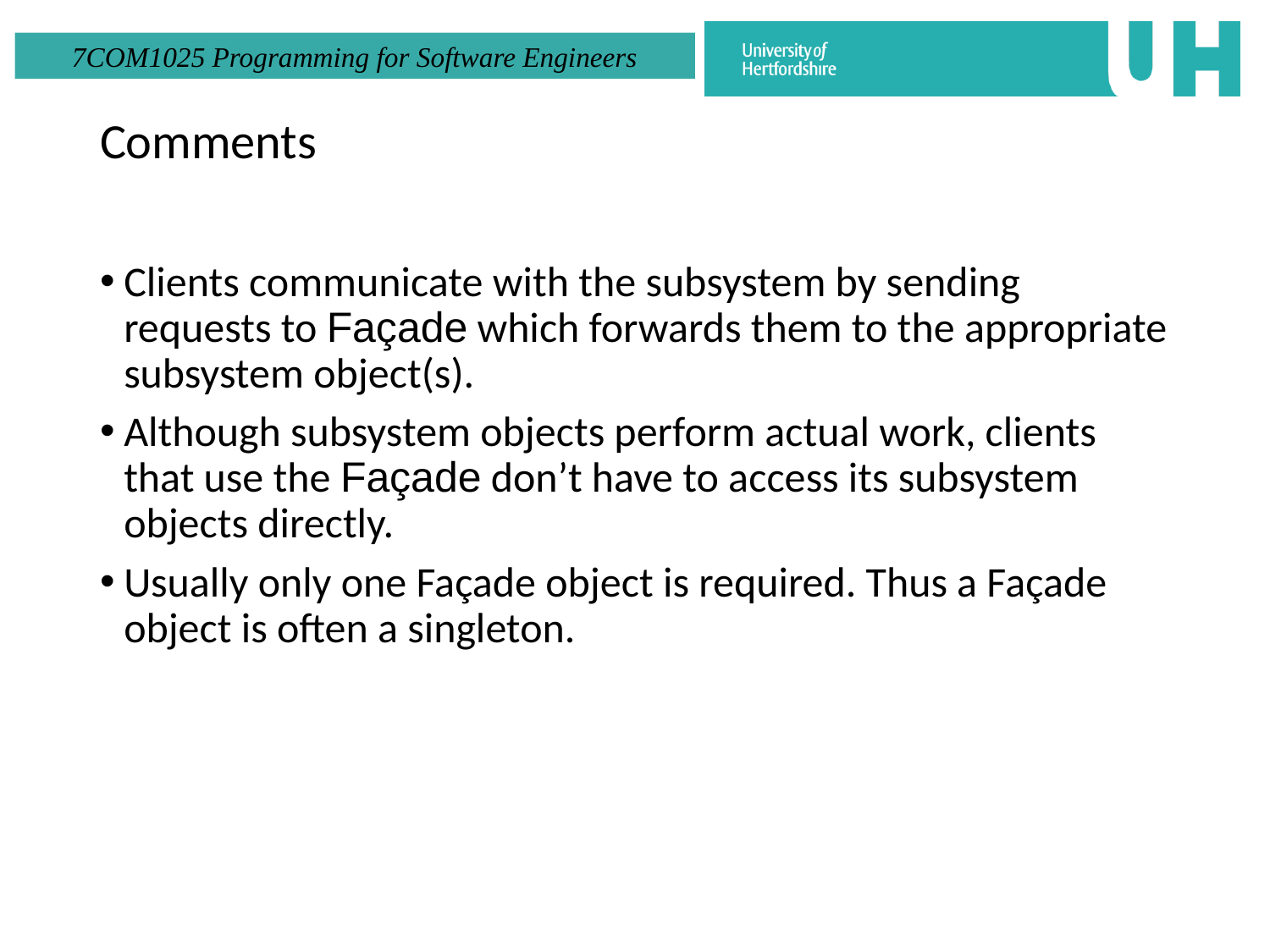

# Comments
Clients communicate with the subsystem by sending requests to Façade which forwards them to the appropriate subsystem object(s).
Although subsystem objects perform actual work, clients that use the Façade don’t have to access its subsystem objects directly.
Usually only one Façade object is required. Thus a Façade object is often a singleton.